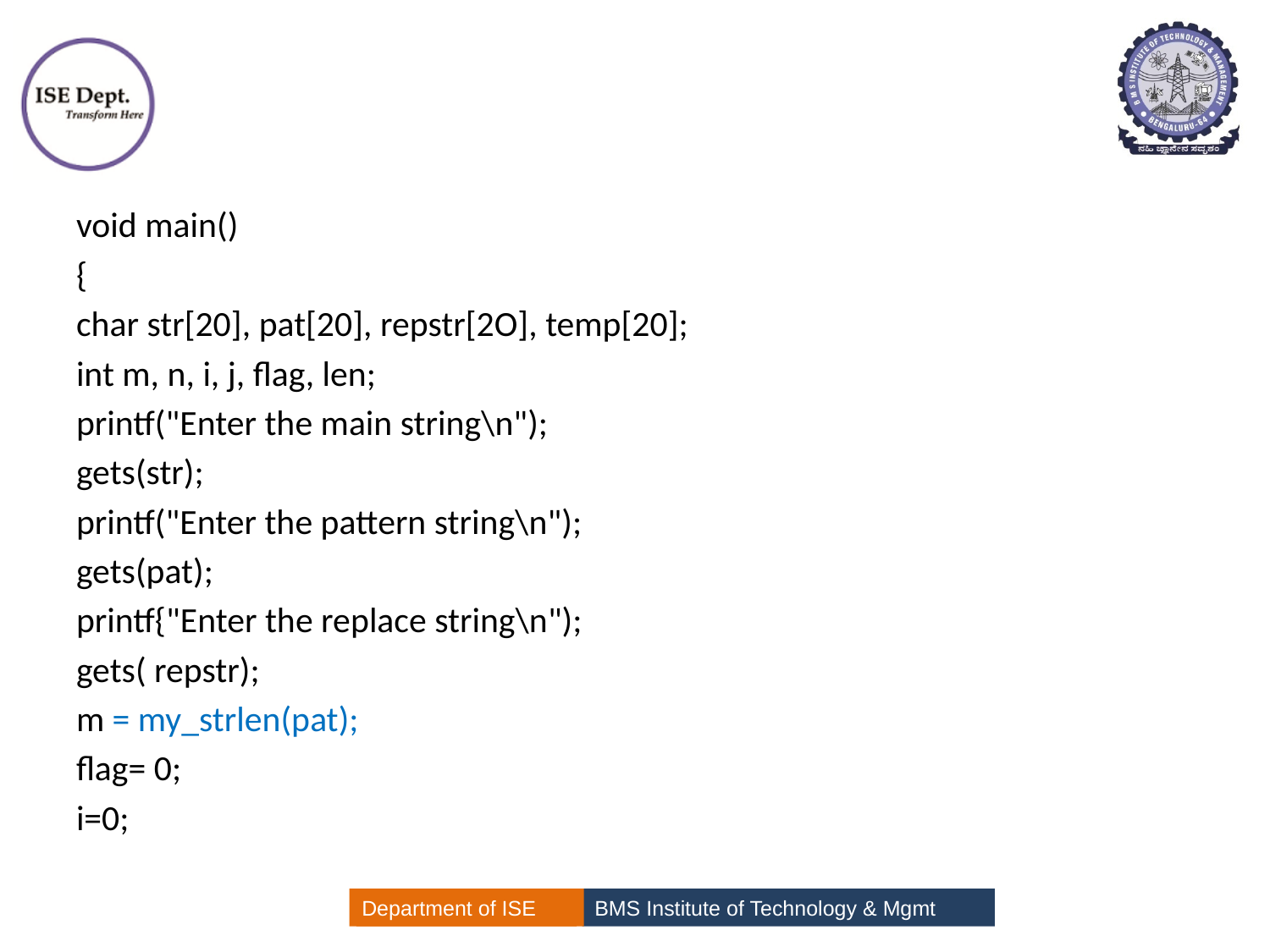

#
void main()
{
char str[20], pat[20], repstr[2O], temp[20];
int m, n, i, j, flag, len;
printf("Enter the main string\n");
gets(str);
printf("Enter the pattern string\n");
gets(pat);
printf{"Enter the replace string\n");
gets( repstr);
m = my_strlen(pat);
flag= 0;
i=0;